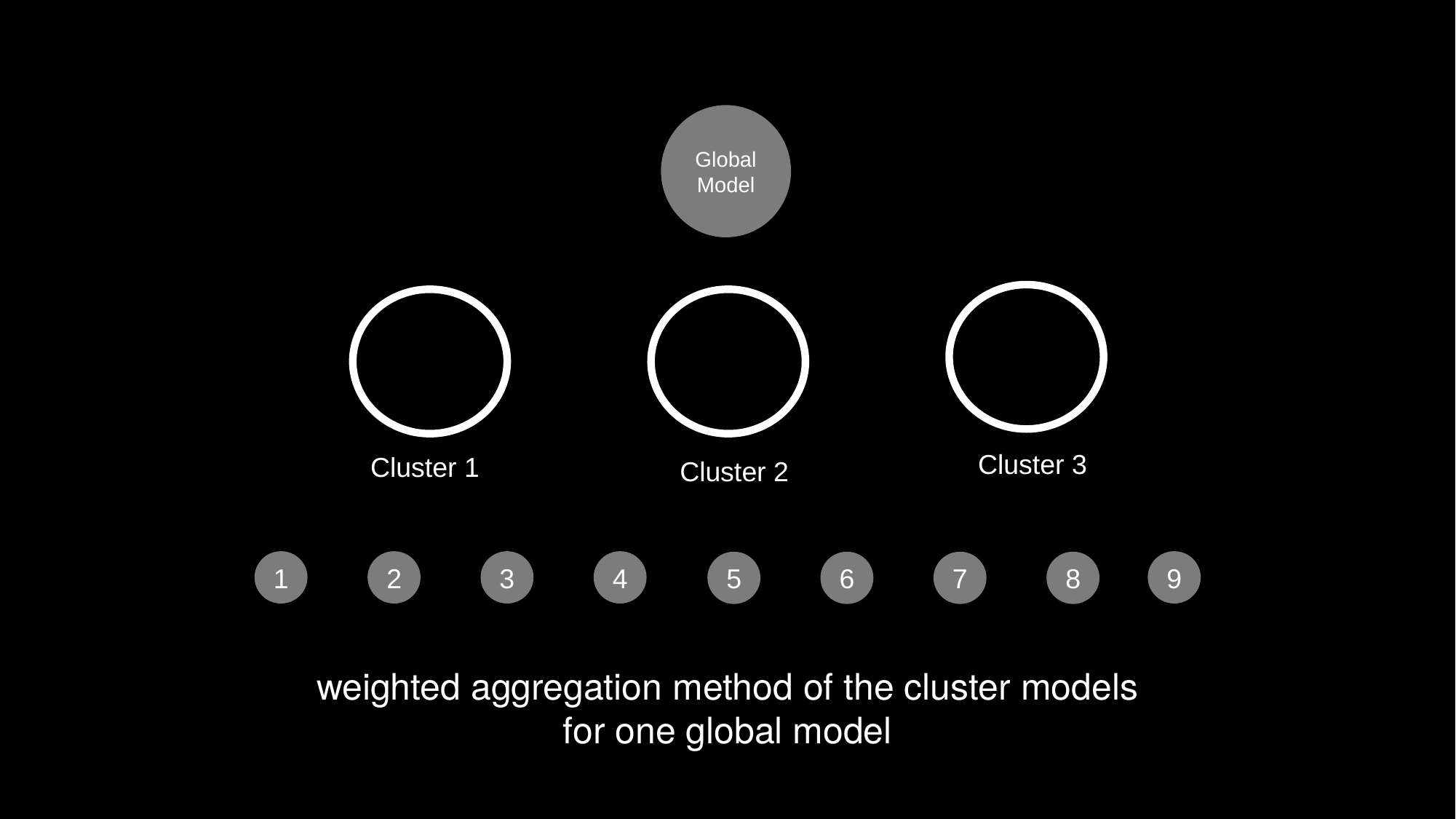

Global
Model

Cluster 3
Cluster 1
Cluster 2
1
2
3
4
9
5
6
7
8
weighted aggregation method of the cluster models
for one global model